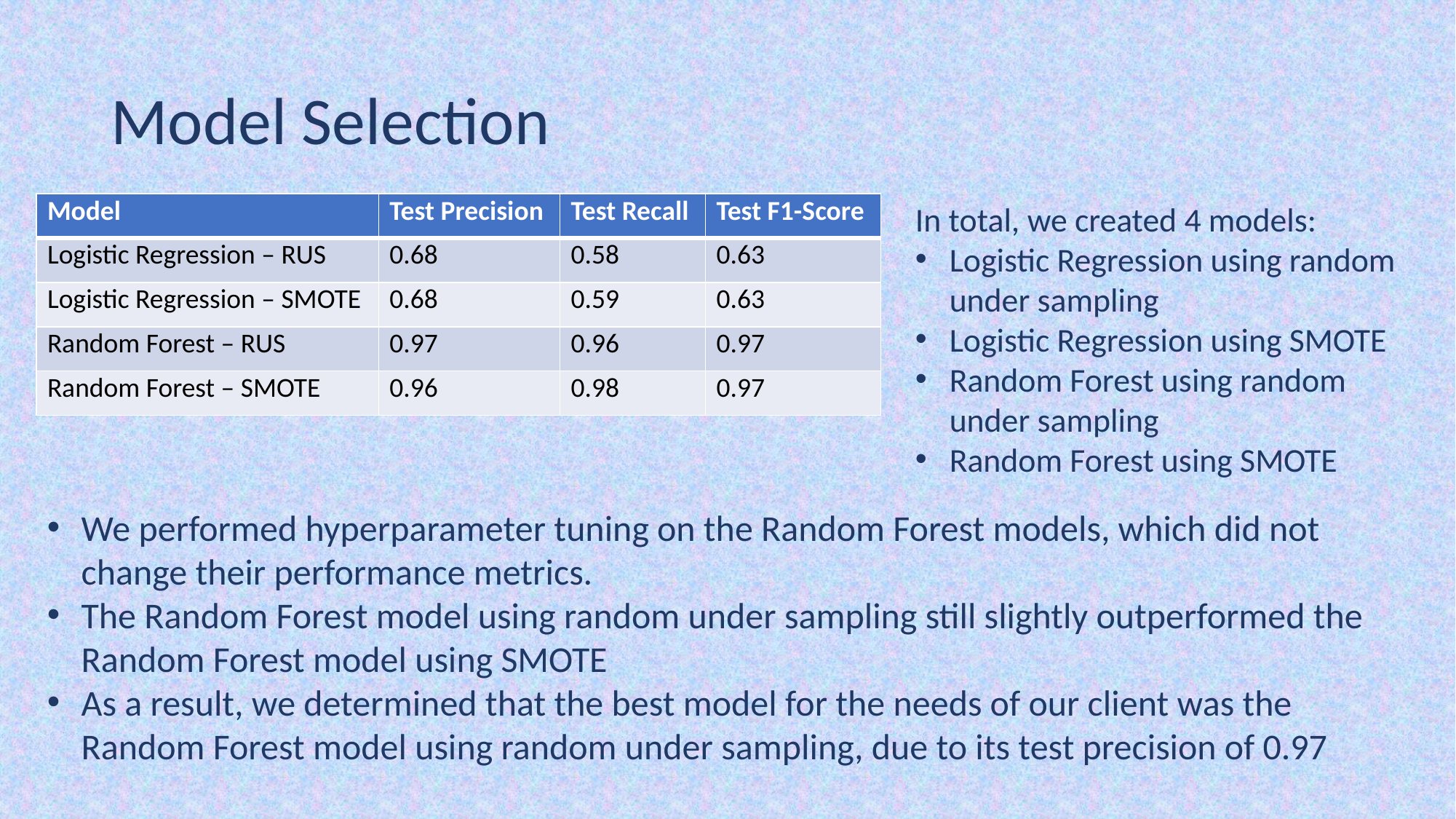

# Model Selection
In total, we created 4 models:
Logistic Regression using random under sampling
Logistic Regression using SMOTE
Random Forest using random under sampling
Random Forest using SMOTE
| Model | Test Precision | Test Recall | Test F1-Score |
| --- | --- | --- | --- |
| Logistic Regression – RUS | 0.68 | 0.58 | 0.63 |
| Logistic Regression – SMOTE | 0.68 | 0.59 | 0.63 |
| Random Forest – RUS | 0.97 | 0.96 | 0.97 |
| Random Forest – SMOTE | 0.96 | 0.98 | 0.97 |
We performed hyperparameter tuning on the Random Forest models, which did not change their performance metrics.
The Random Forest model using random under sampling still slightly outperformed the Random Forest model using SMOTE
As a result, we determined that the best model for the needs of our client was the Random Forest model using random under sampling, due to its test precision of 0.97